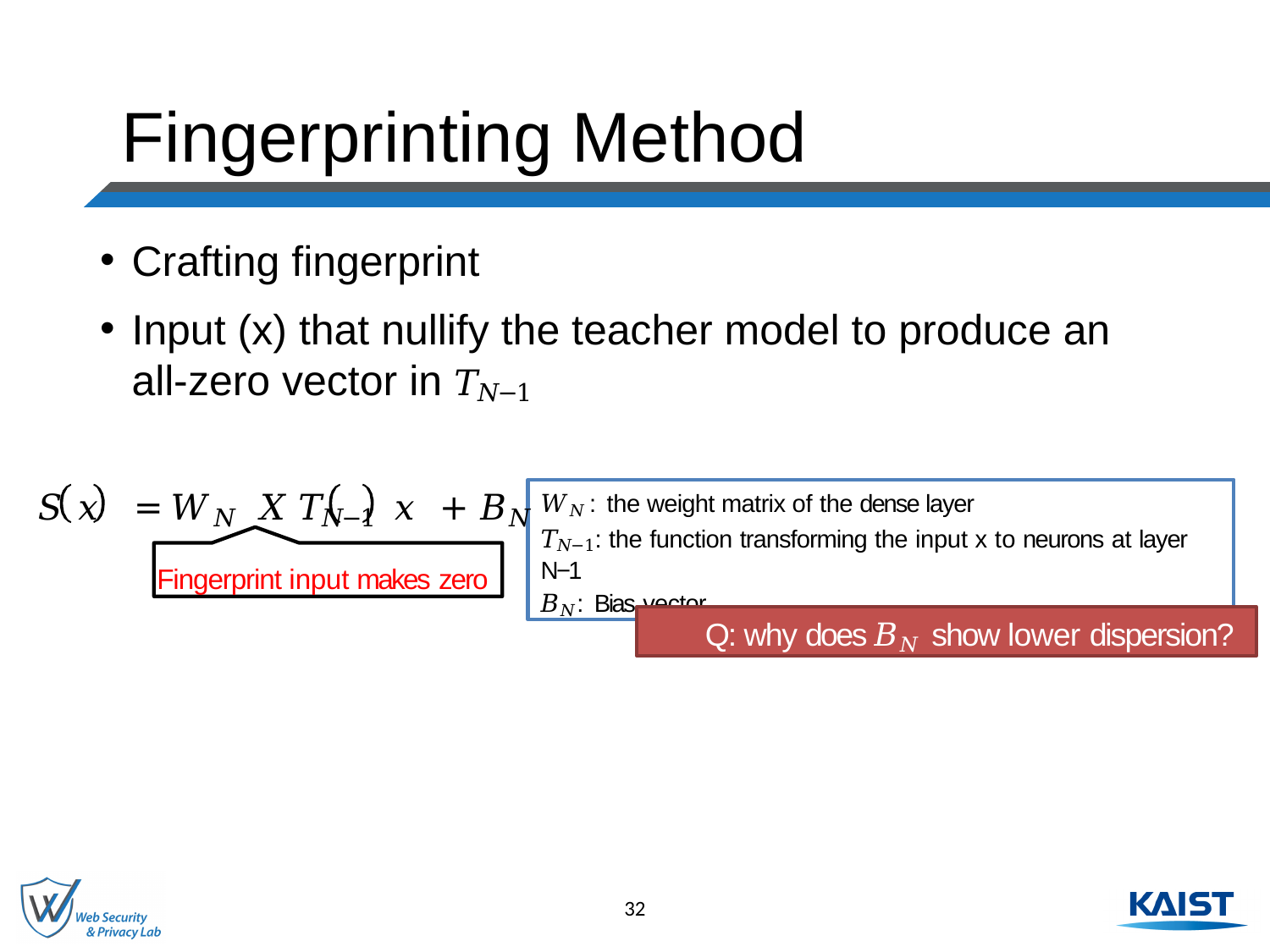

# Fingerprinting Method
Crafting fingerprint
Input (x) that nullify the teacher model to produce an all-zero vector in 𝑇𝑁−1

𝑆 𝑥	= 𝑊𝑁 𝑋 𝑇𝑁−1   𝑥	+ 𝐵𝑁
Fingerprint input makes zero
𝑊𝑁: the weight matrix of the dense layer
𝑇𝑁−1: the function transforming the input x to neurons at layer N−1
𝐵𝑁: Bias vector

Q: why does 𝐵𝑁 show lower dispersion?
32